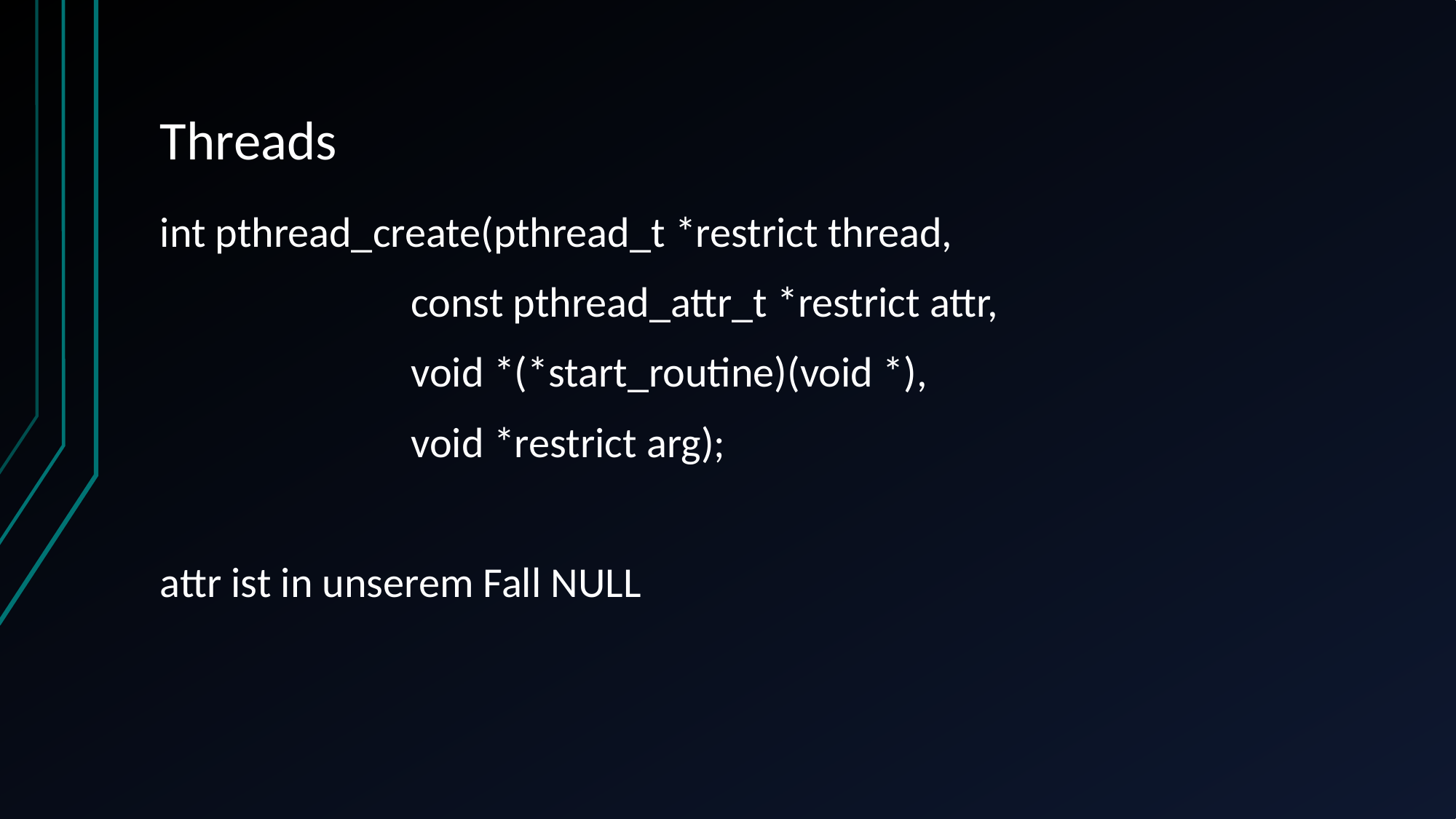

# Threads
int pthread_create(pthread_t *restrict thread,
                          const pthread_attr_t *restrict attr,
                          void *(*start_routine)(void *),
                          void *restrict arg);

attr ist in unserem Fall NULL